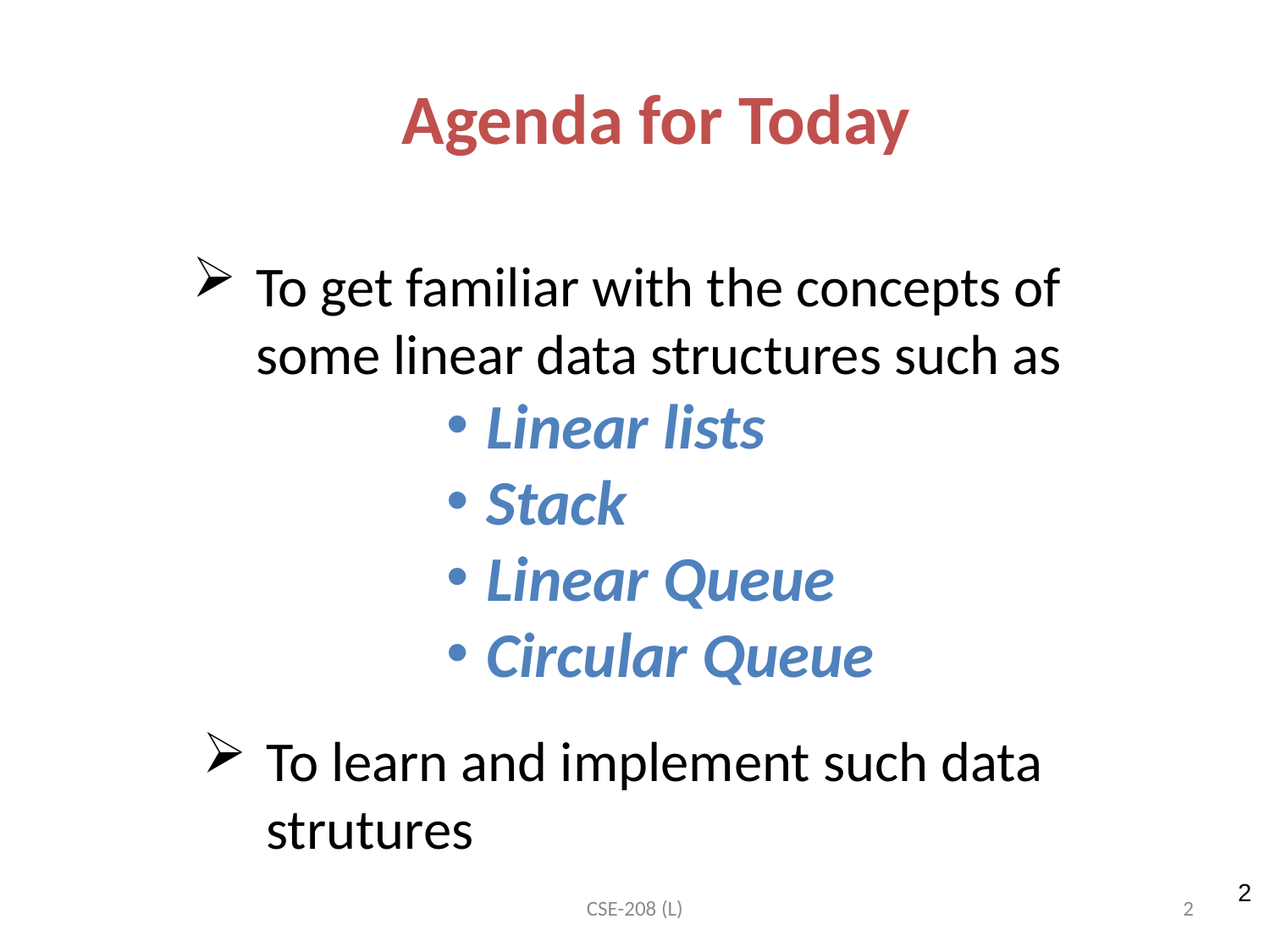

# Agenda for Today
To get familiar with the concepts of some linear data structures such as
Linear lists
Stack
Linear Queue
Circular Queue

To learn and implement such data strutures
2
CSE-208 (L)
2